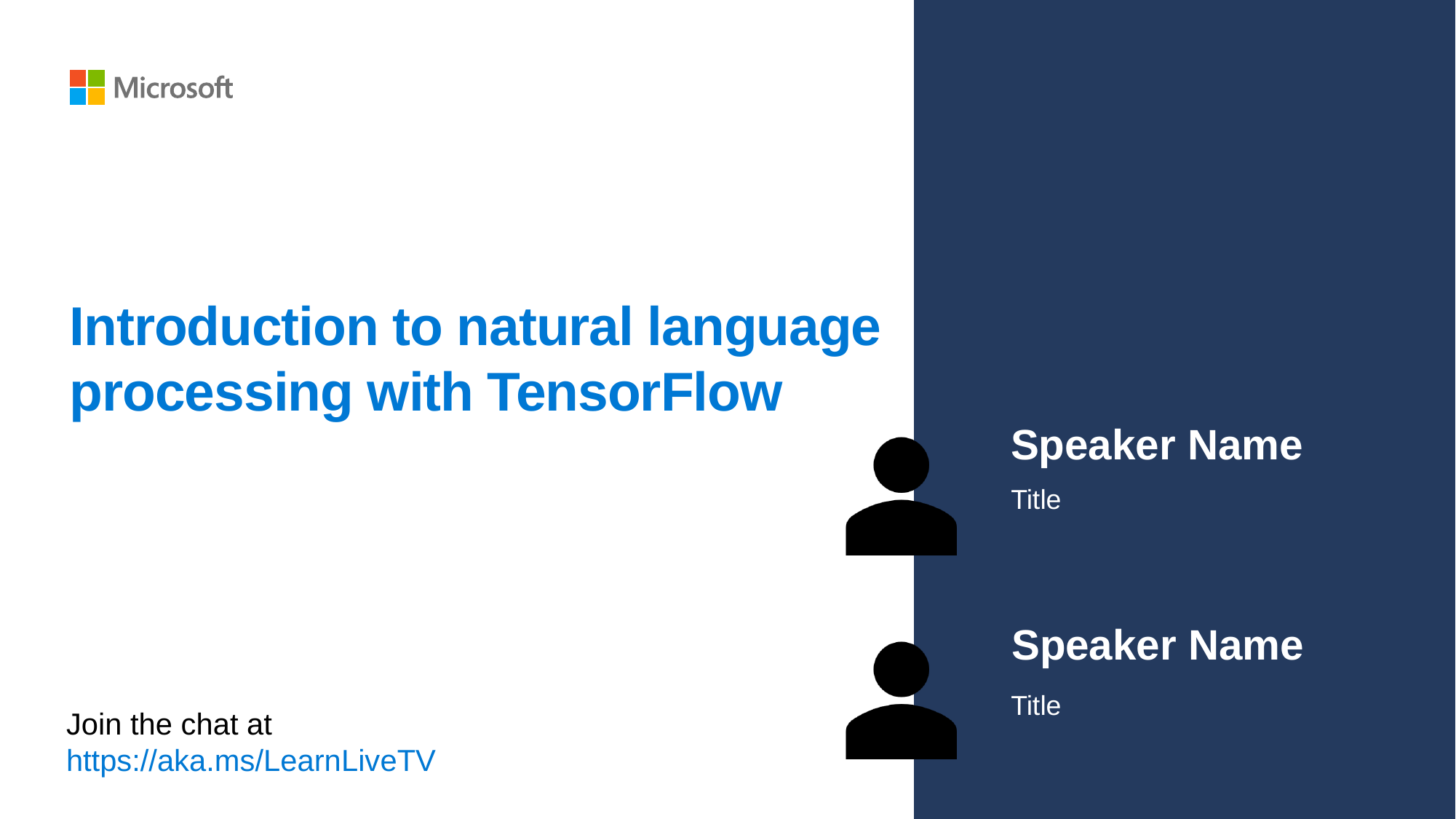

# Introduction to natural language processing with TensorFlow
Speaker Name

Title
Speaker Name
Title